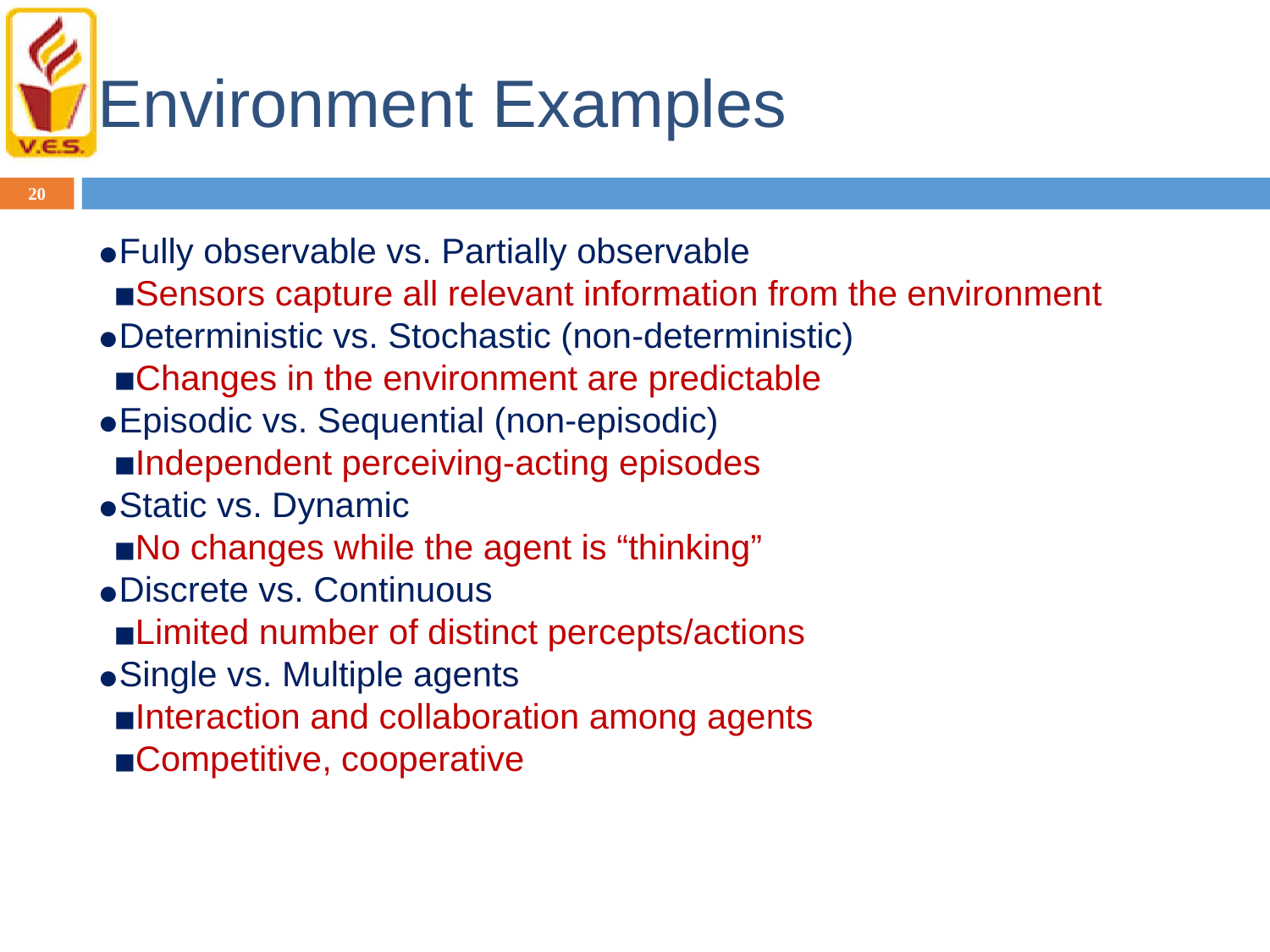

# Environment Examples
20
Fully observable vs. Partially observable
Sensors capture all relevant information from the environment
Deterministic vs. Stochastic (non-deterministic)
Changes in the environment are predictable
Episodic vs. Sequential (non-episodic)
Independent perceiving-acting episodes
Static vs. Dynamic
No changes while the agent is “thinking”
Discrete vs. Continuous
Limited number of distinct percepts/actions
Single vs. Multiple agents
Interaction and collaboration among agents
Competitive, cooperative